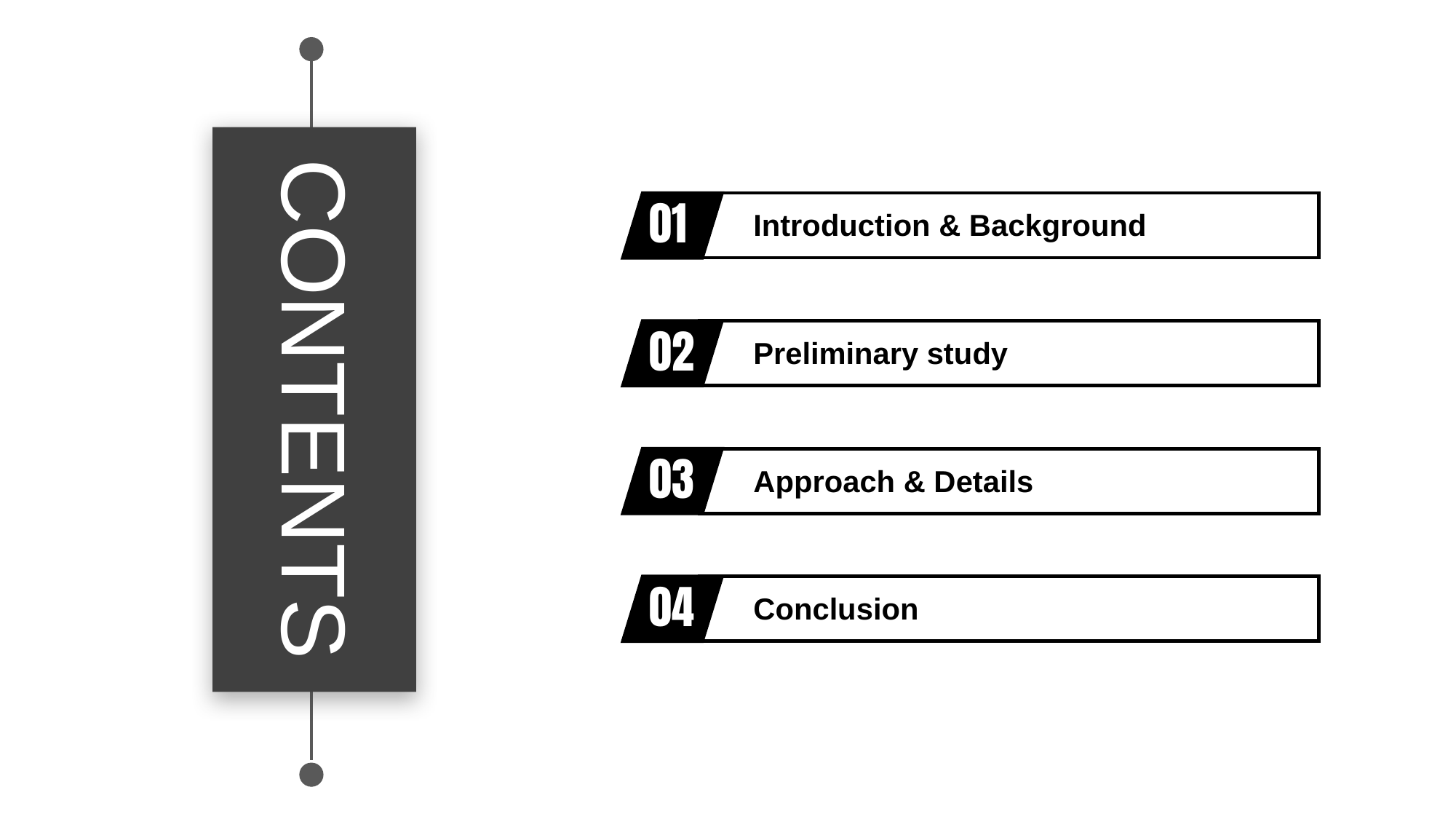

01

Introduction & Background

02

Preliminary study
CONTENTS
03

Approach & Details
04

Conclusion